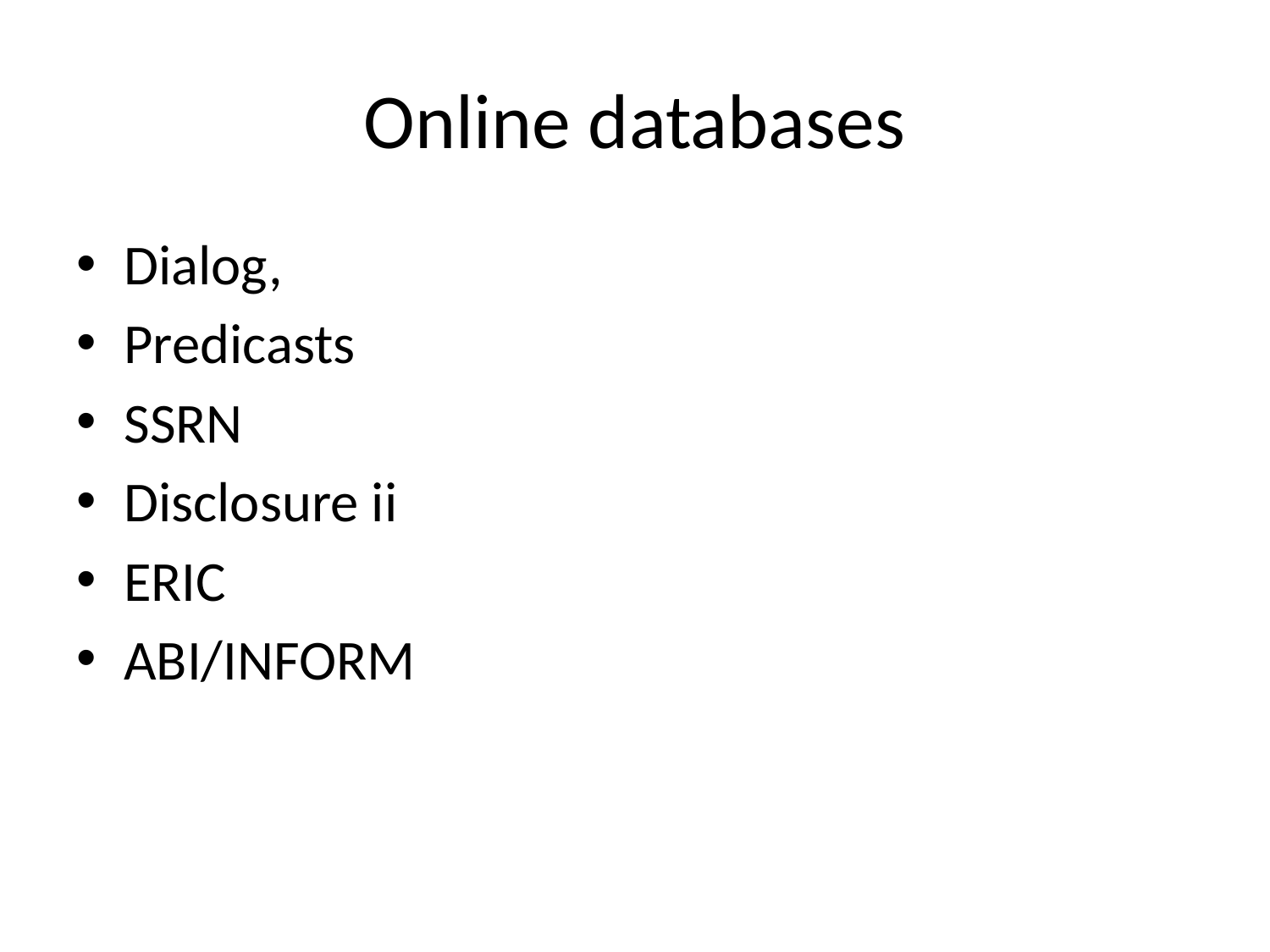

# Online databases
Dialog,
Predicasts
SSRN
Disclosure ii
ERIC
ABI/INFORM